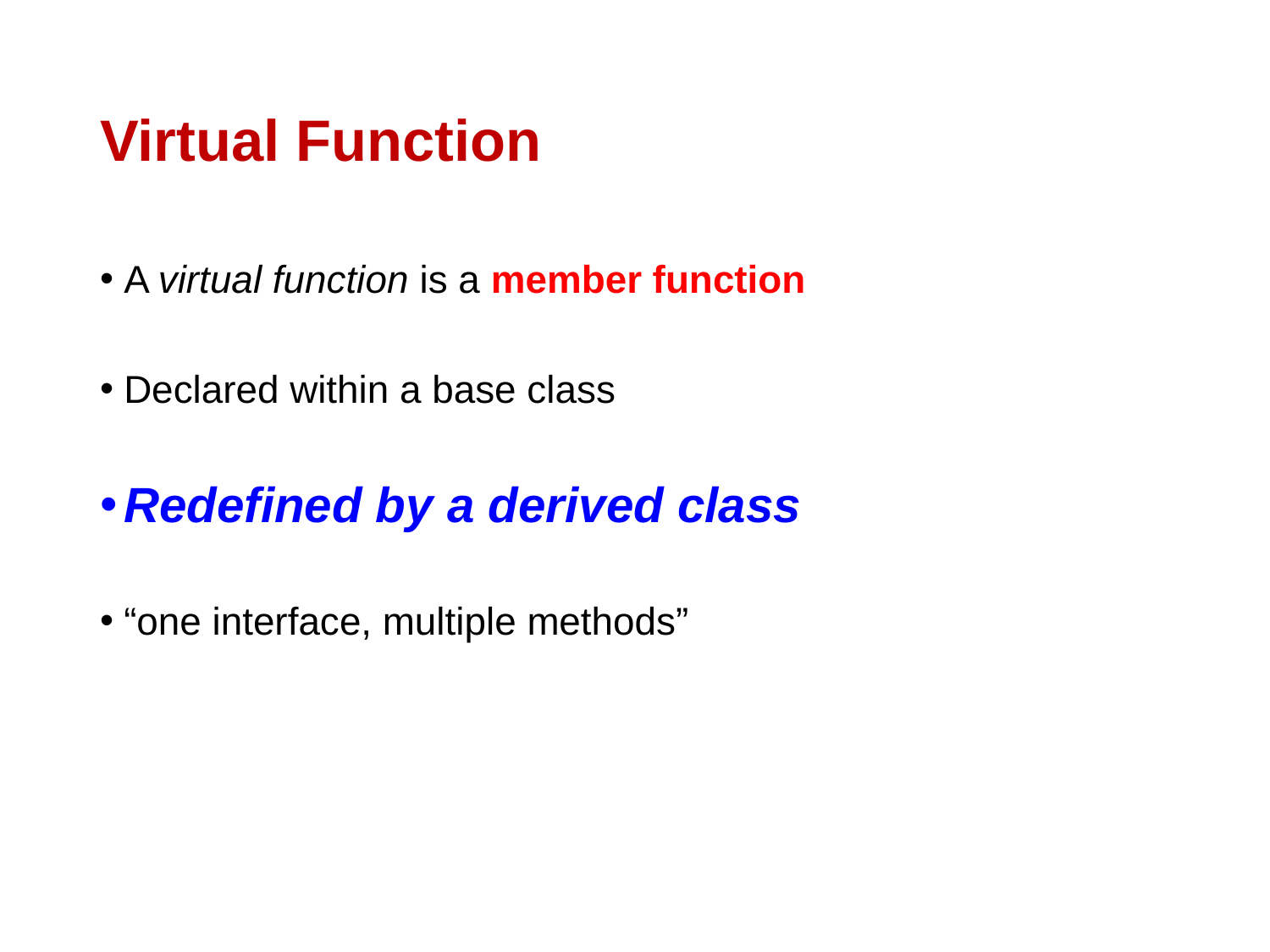

# Virtual Function
A virtual function is a member function

Declared within a base class

Redefined by a derived class

“one interface, multiple methods”